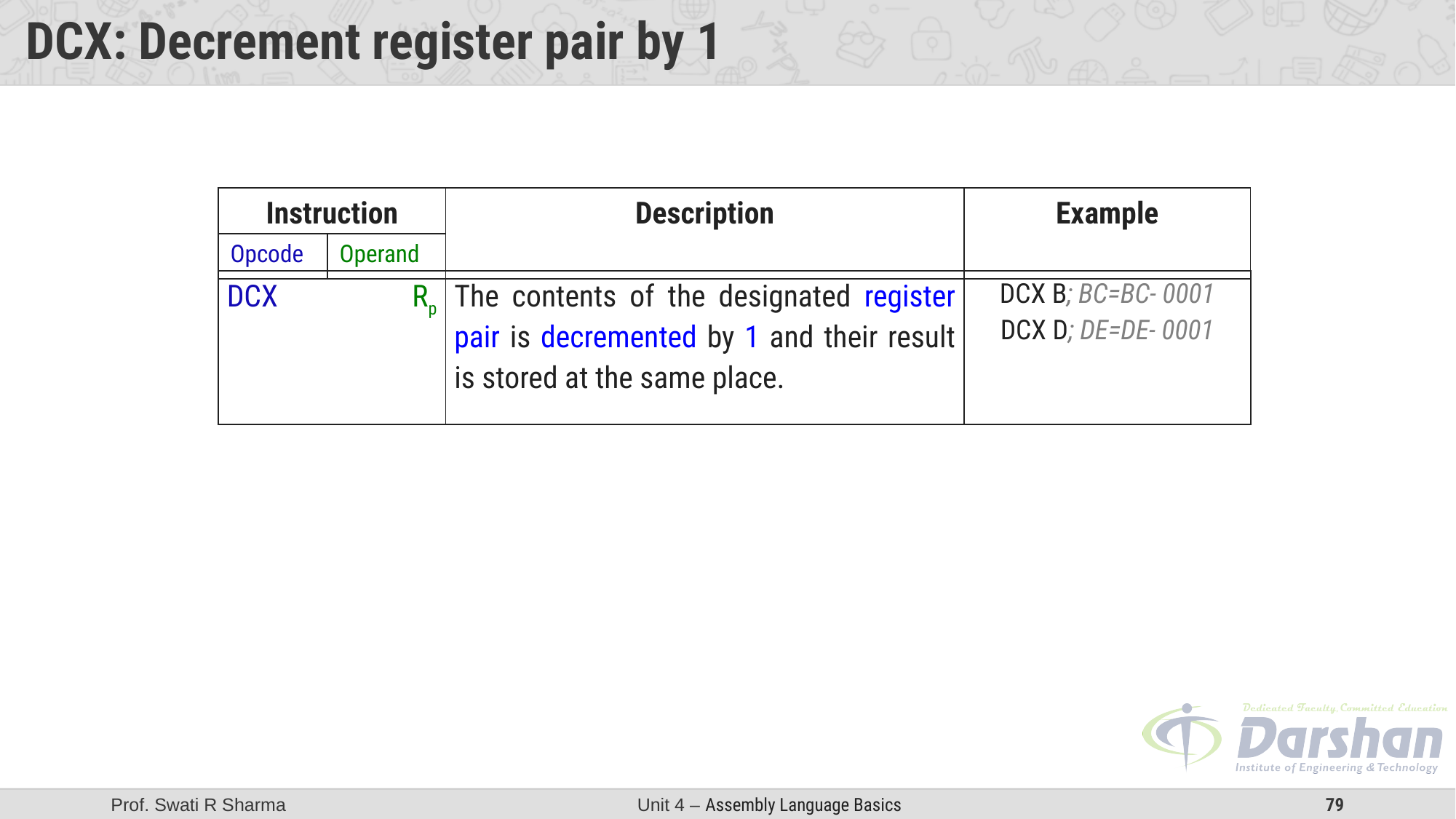

# DCX: Decrement register pair by 1
| Instruction |  | Description | Example |
| --- | --- | --- | --- |
| Opcode | Operand |  |  |
| DCX Rp | The contents of the designated register pair is decremented by 1 and their result is stored at the same place. | DCX B; BC=BC- 0001 DCX D; DE=DE- 0001 |
| --- | --- | --- |